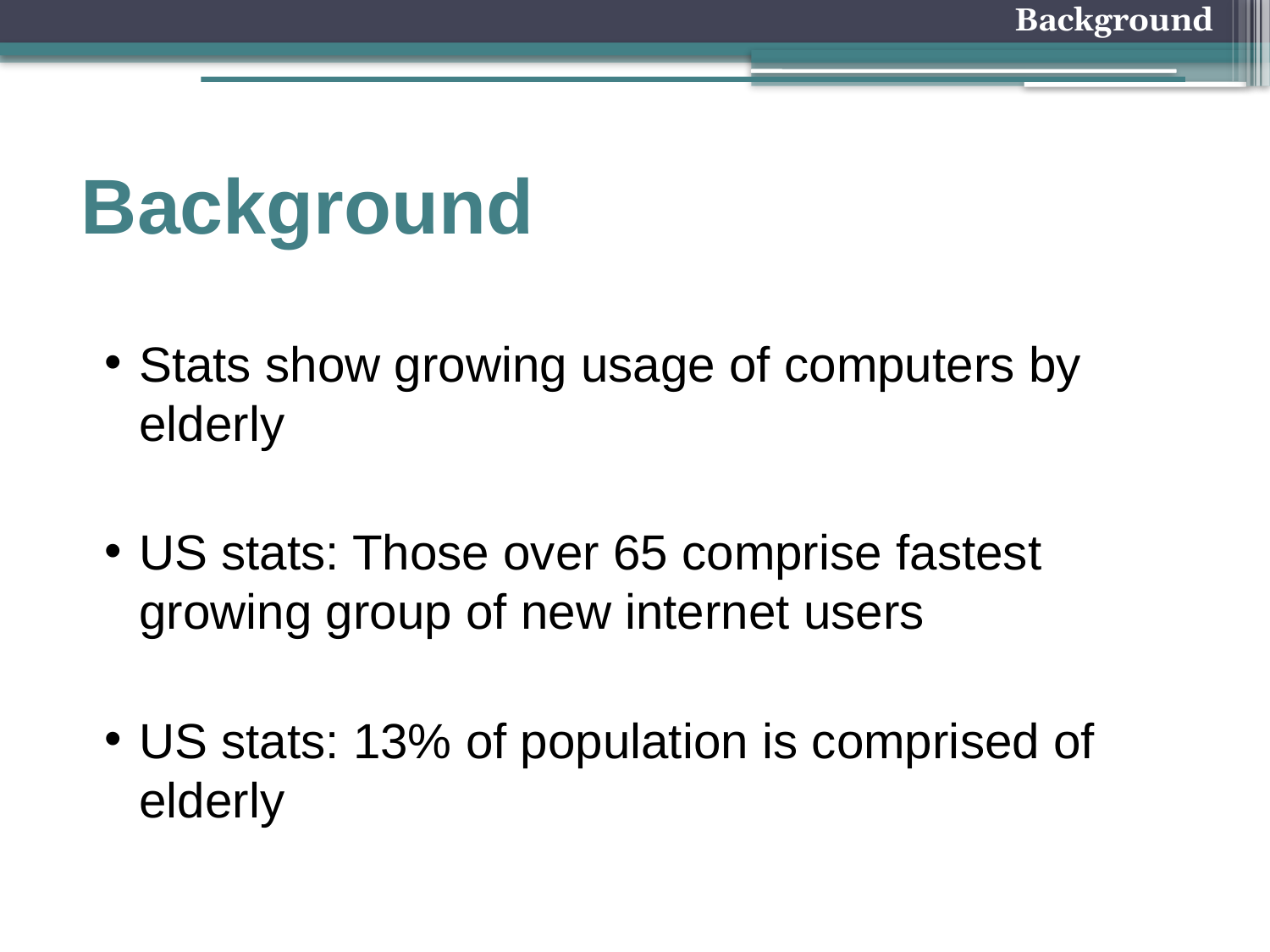

Background

# Background
Stats show growing usage of computers by elderly

US stats: Those over 65 comprise fastest growing group of new internet users

US stats: 13% of population is comprised of elderly